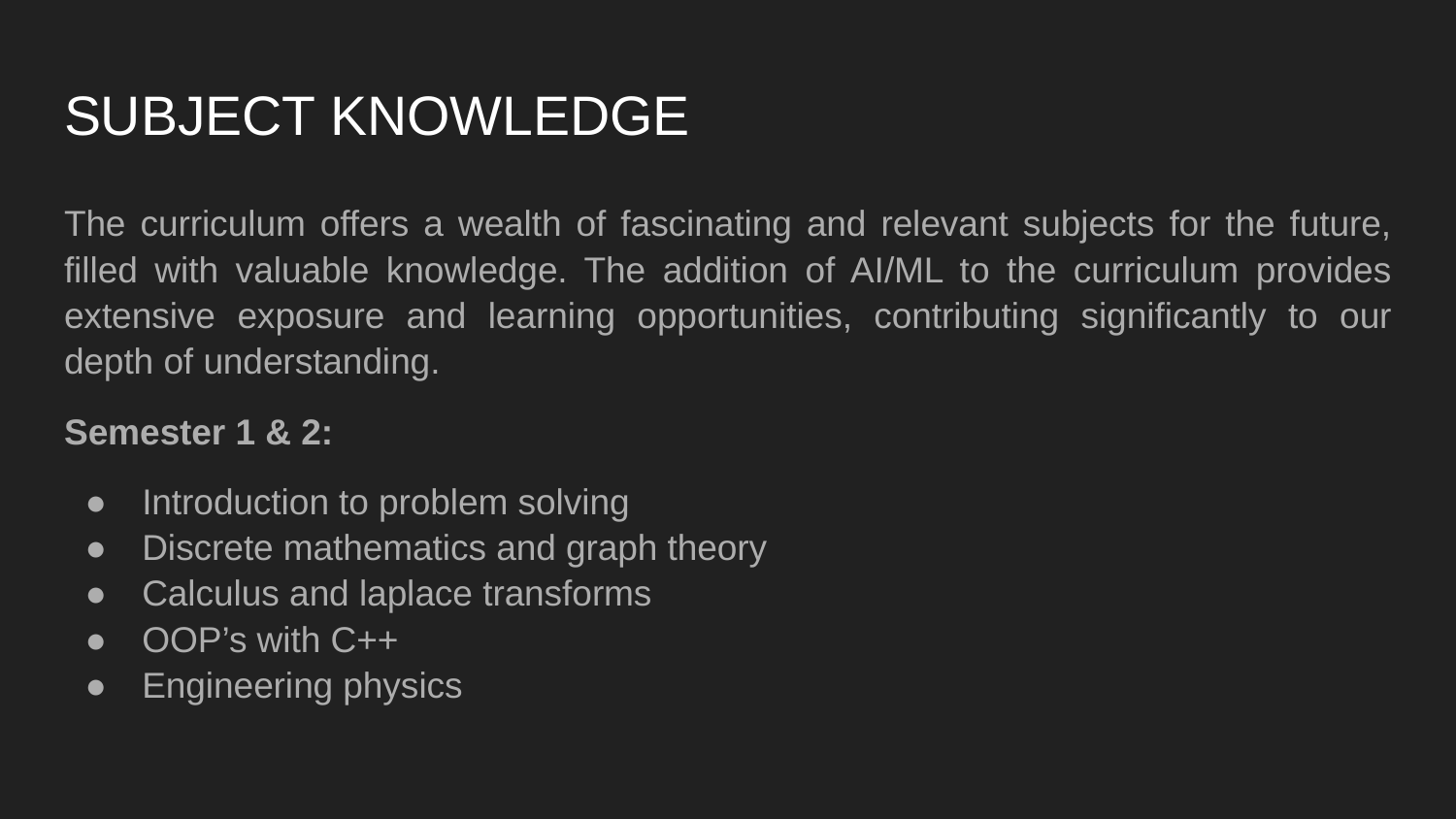

# SUBJECT KNOWLEDGE
The curriculum offers a wealth of fascinating and relevant subjects for the future, filled with valuable knowledge. The addition of AI/ML to the curriculum provides extensive exposure and learning opportunities, contributing significantly to our depth of understanding.
Semester 1 & 2:
Introduction to problem solving
Discrete mathematics and graph theory
Calculus and laplace transforms
OOP’s with C++
Engineering physics